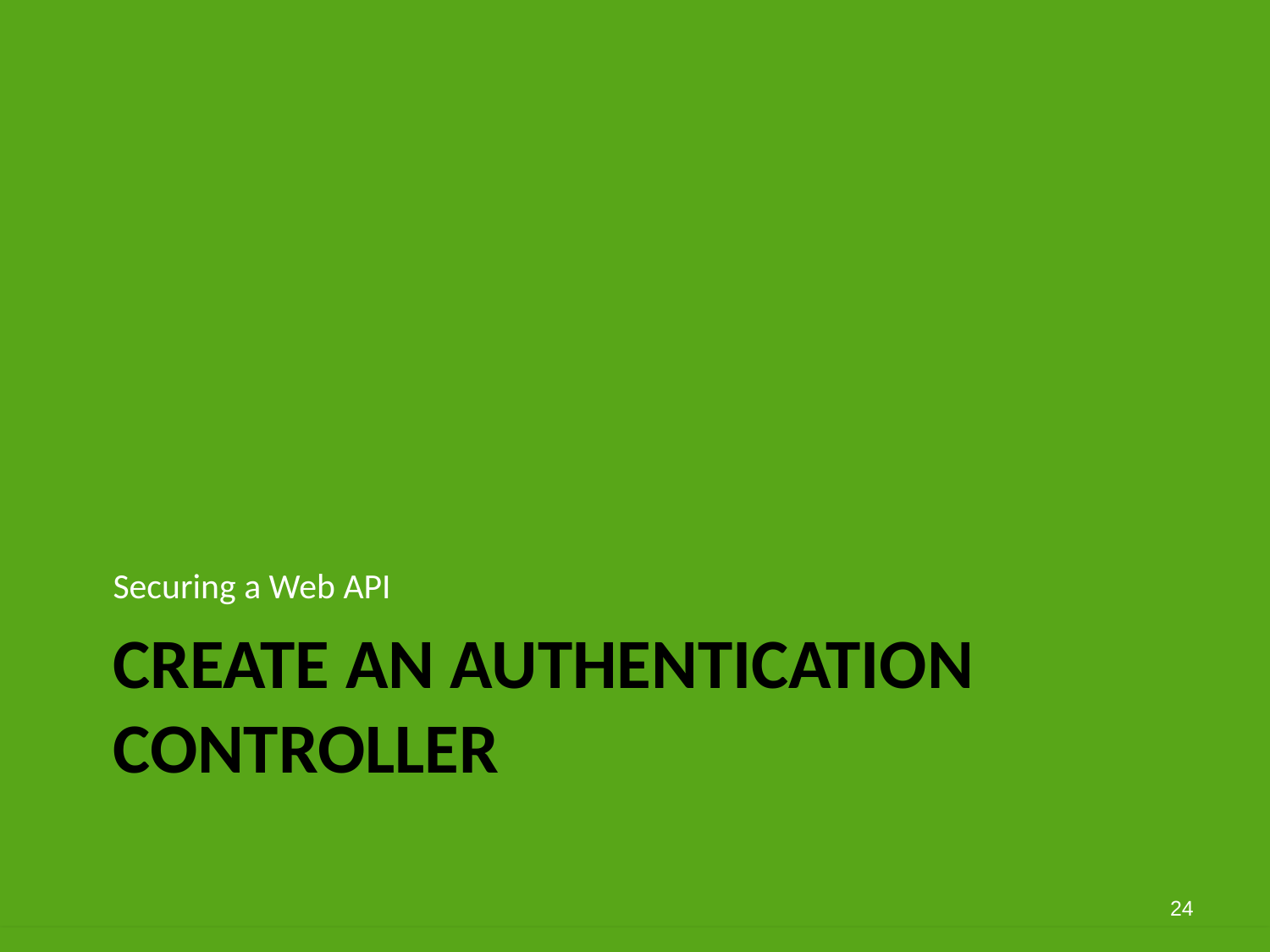

Securing a Web API
# Create an Authentication Controller
24